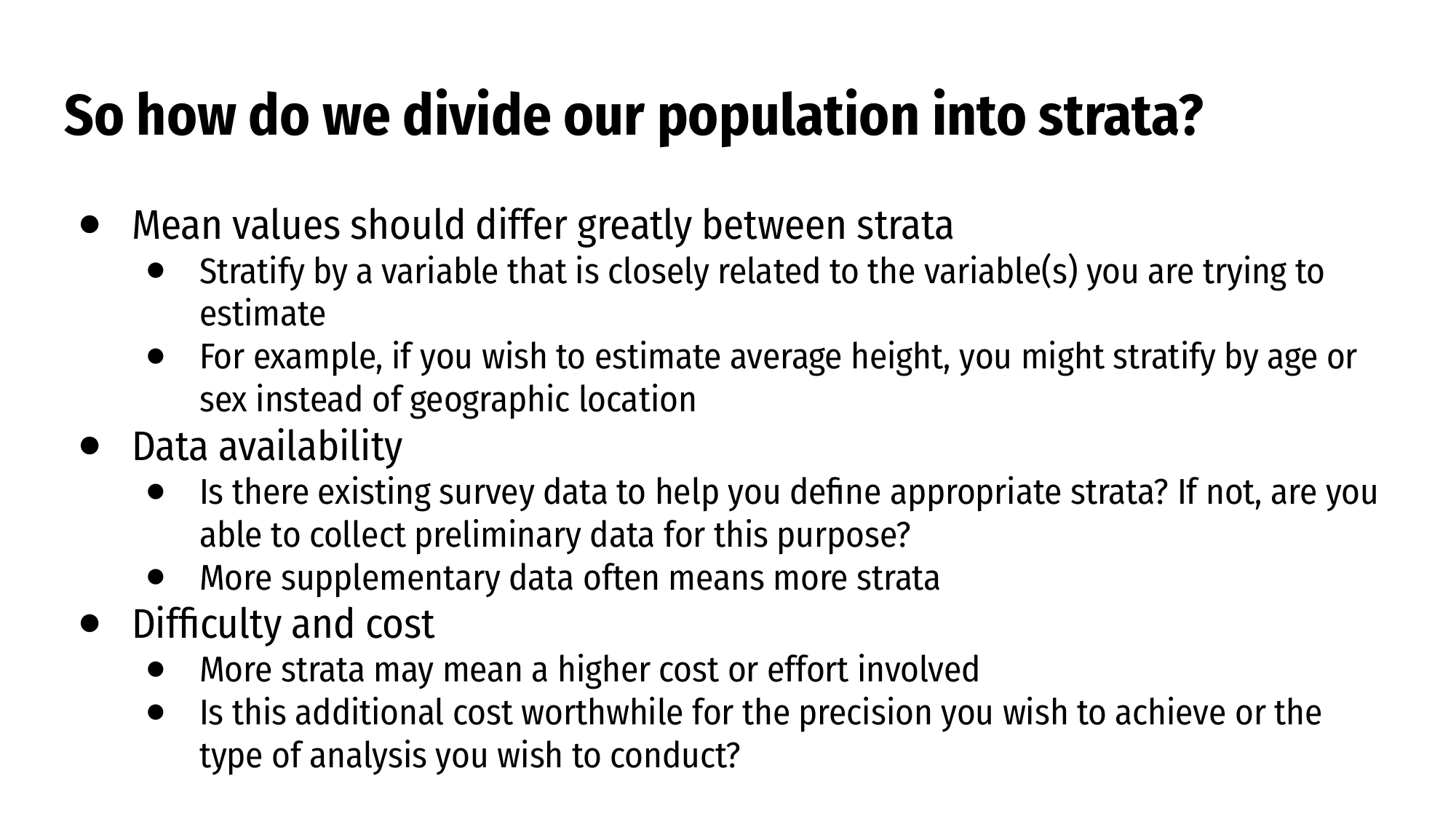

# So how do we divide our population into strata?
Mean values should differ greatly between strata
Stratify by a variable that is closely related to the variable(s) you are trying to estimate
For example, if you wish to estimate average height, you might stratify by age or sex instead of geographic location
Data availability
Is there existing survey data to help you define appropriate strata? If not, are you able to collect preliminary data for this purpose?
More supplementary data often means more strata
Difficulty and cost
More strata may mean a higher cost or effort involved
Is this additional cost worthwhile for the precision you wish to achieve or the type of analysis you wish to conduct?